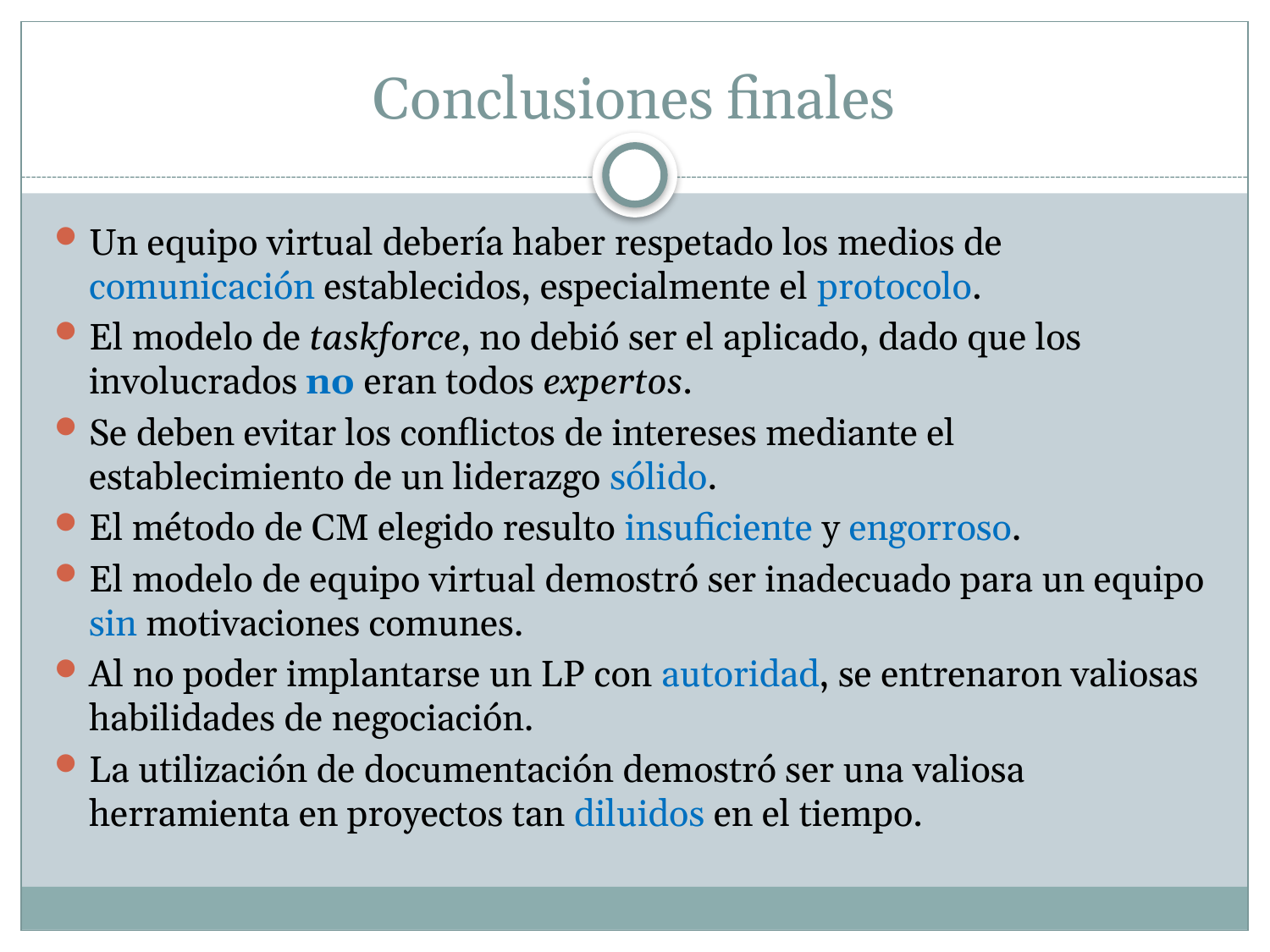

# Conclusiones finales
Un equipo virtual debería haber respetado los medios de comunicación establecidos, especialmente el protocolo.
El modelo de taskforce, no debió ser el aplicado, dado que los involucrados no eran todos expertos.
Se deben evitar los conflictos de intereses mediante el establecimiento de un liderazgo sólido.
El método de CM elegido resulto insuficiente y engorroso.
El modelo de equipo virtual demostró ser inadecuado para un equipo sin motivaciones comunes.
Al no poder implantarse un LP con autoridad, se entrenaron valiosas habilidades de negociación.
La utilización de documentación demostró ser una valiosa herramienta en proyectos tan diluidos en el tiempo.